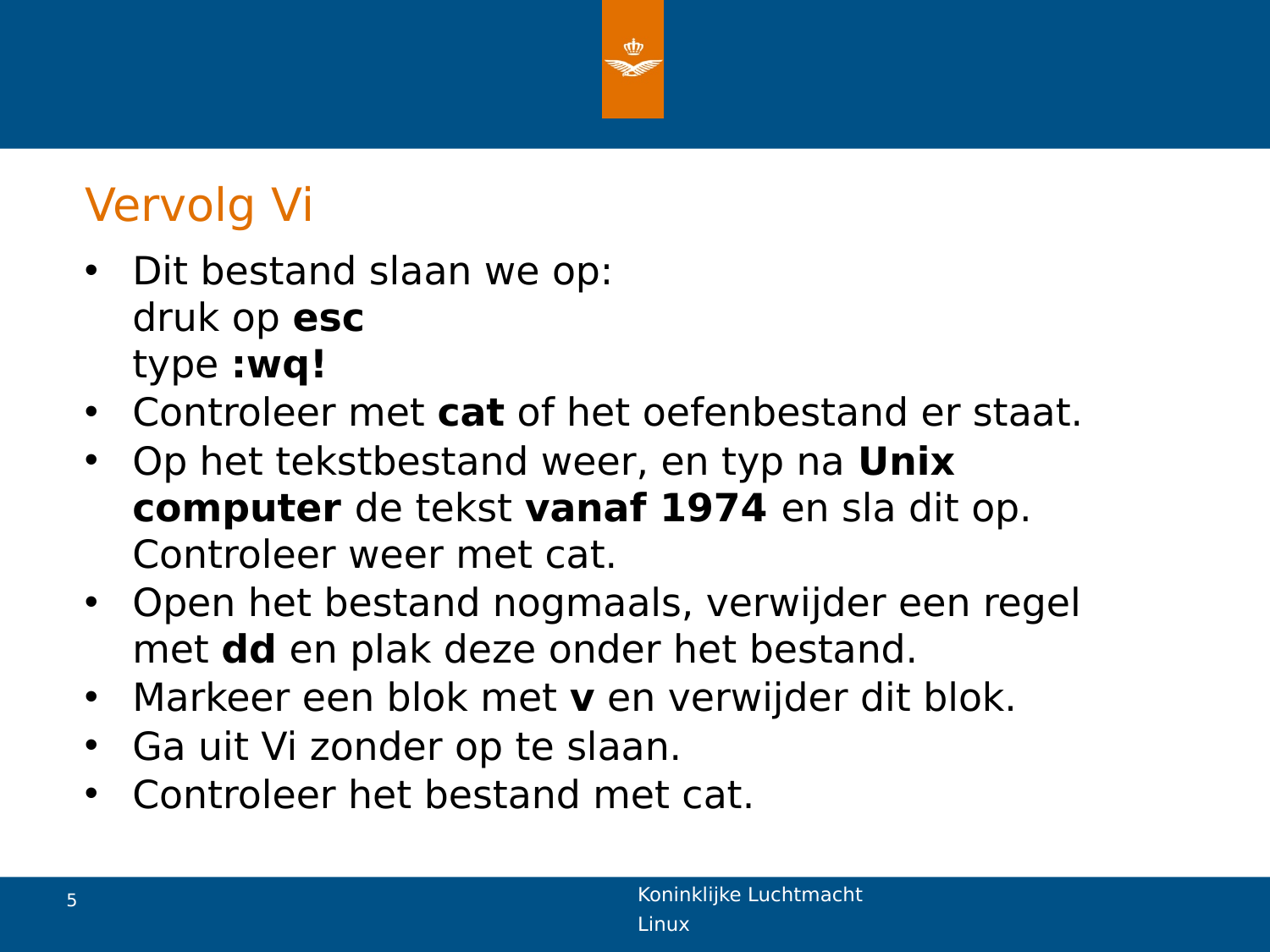

# Vervolg Vi
Dit bestand slaan we op:
druk op esc
type :wq!
Controleer met cat of het oefenbestand er staat.
Op het tekstbestand weer, en typ na Unix computer de tekst vanaf 1974 en sla dit op. Controleer weer met cat.
Open het bestand nogmaals, verwijder een regel met dd en plak deze onder het bestand.
Markeer een blok met v en verwijder dit blok.
Ga uit Vi zonder op te slaan.
Controleer het bestand met cat.